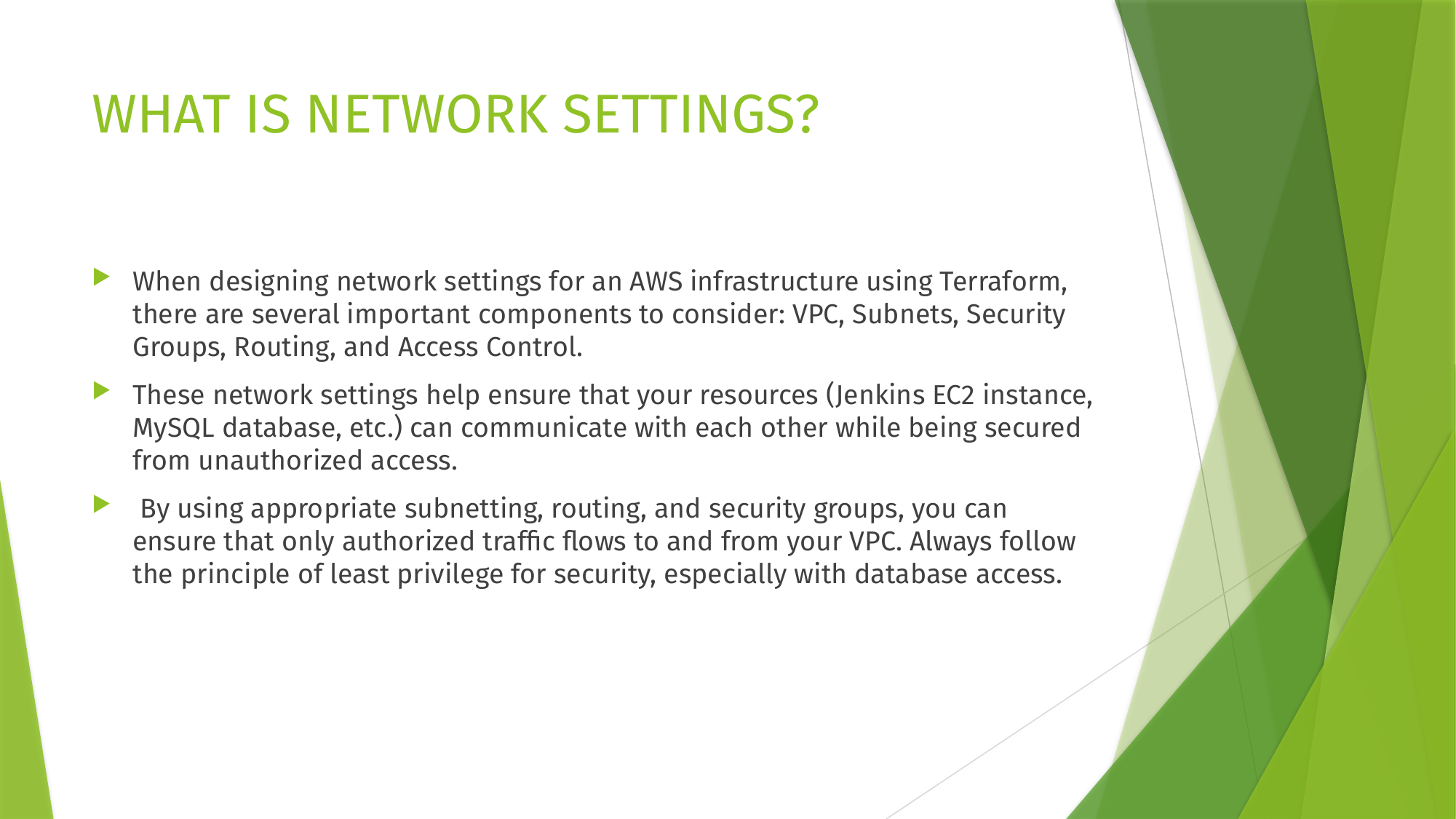

# WHAT IS NETWORK SETTINGS?
When designing network settings for an AWS infrastructure using Terraform, there are several important components to consider: VPC, Subnets, Security Groups, Routing, and Access Control.
These network settings help ensure that your resources (Jenkins EC2 instance, MySQL database, etc.) can communicate with each other while being secured from unauthorized access.
 By using appropriate subnetting, routing, and security groups, you can ensure that only authorized traffic flows to and from your VPC. Always follow the principle of least privilege for security, especially with database access.